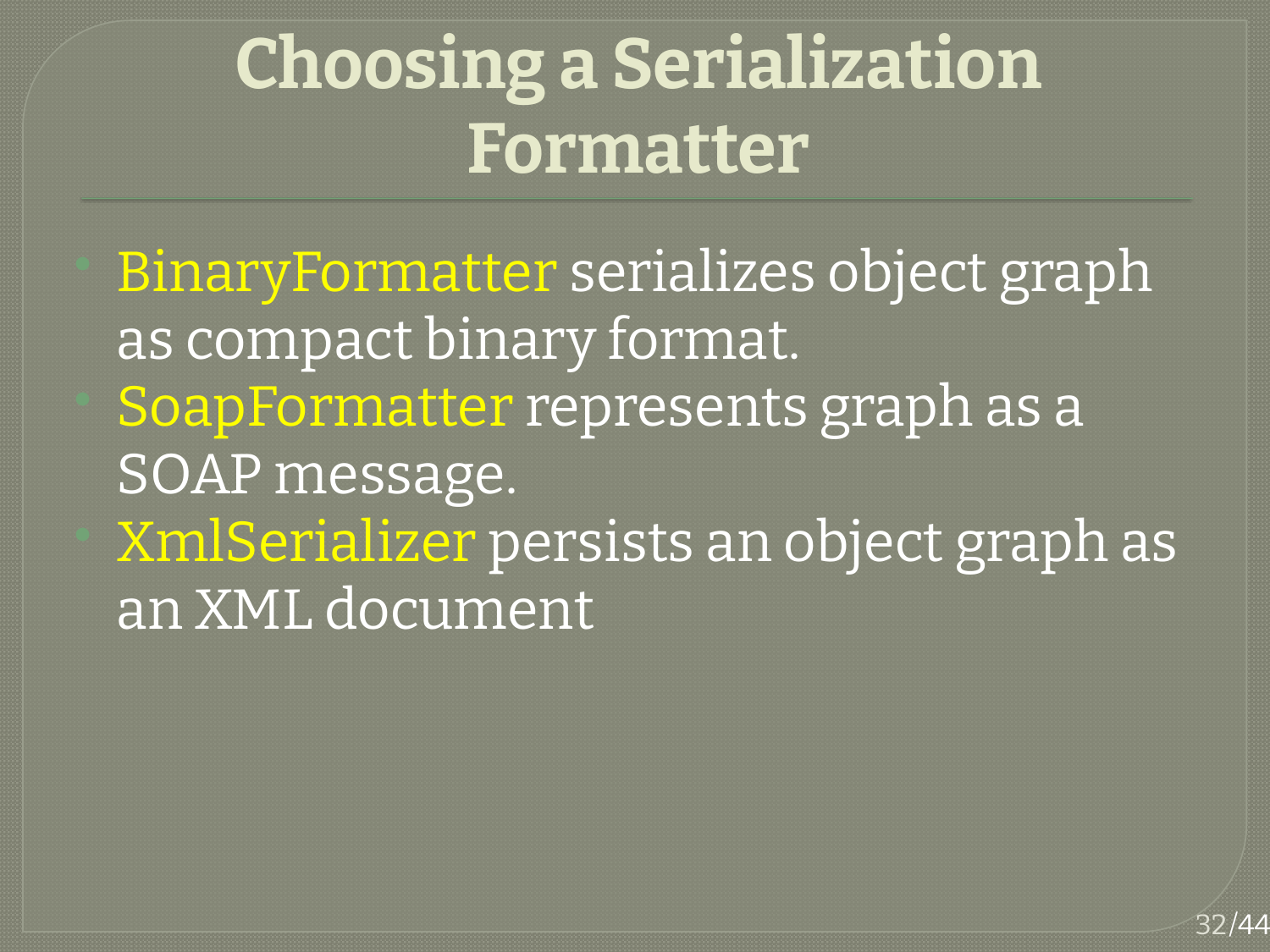

# Choosing a Serialization Formatter
BinaryFormatter serializes object graph as compact binary format.
SoapFormatter represents graph as a SOAP message.
XmlSerializer persists an object graph as an XML document
32